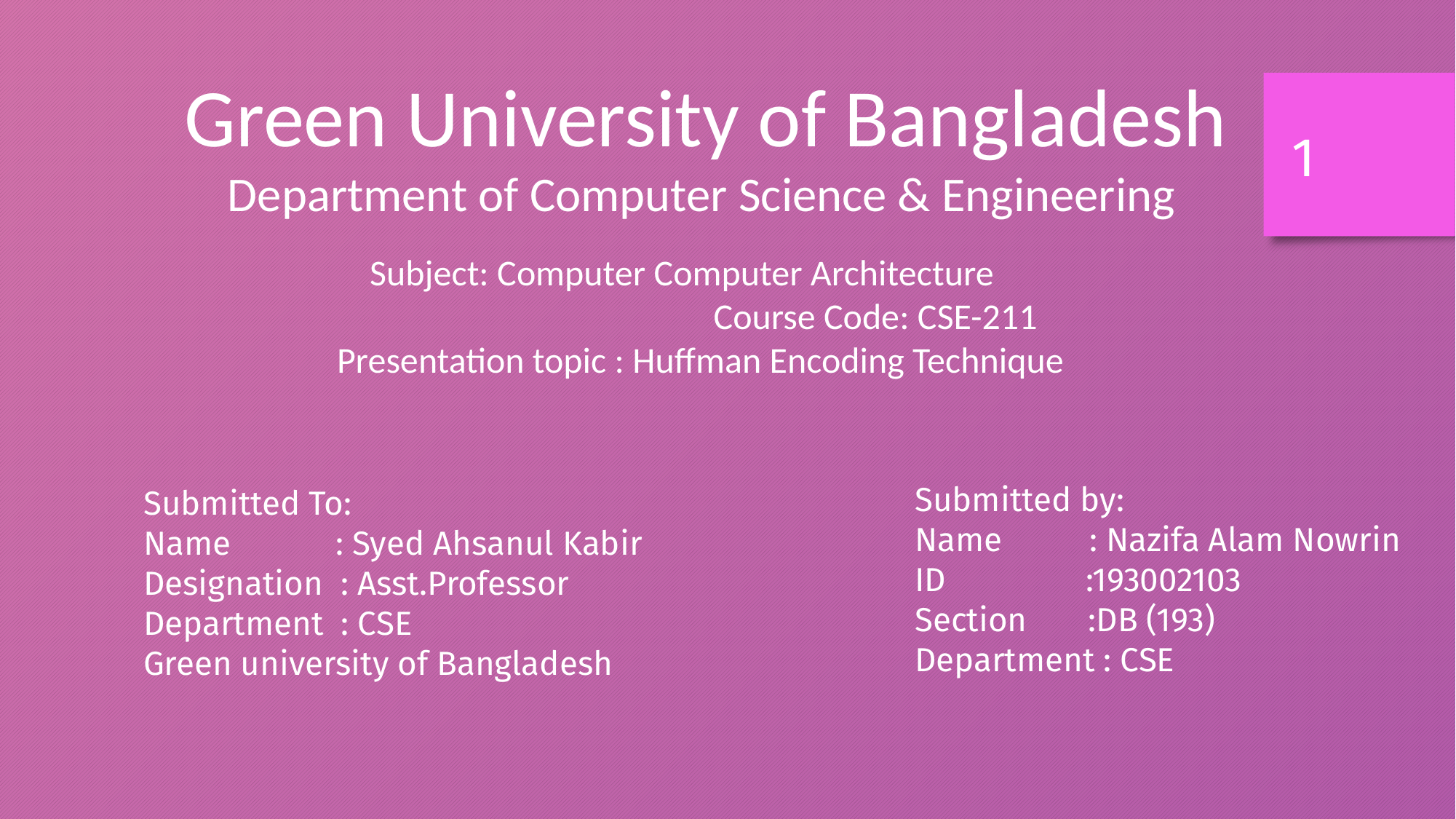

Green University of Bangladesh
             Department of Computer Science & Engineering
1
      Subject: Computer Computer Architecture                                                              	        Course Code: CSE-211
  Presentation topic : Huffman Encoding Technique
Submitted by:
Name          : Nazifa Alam Nowrin
ID                :193002103
Section       :DB (193)
Department : CSE

Submitted To:
Name            : Syed Ahsanul Kabir
Designation  : Asst.Professor
Department  : CSE
Green university of Bangladesh